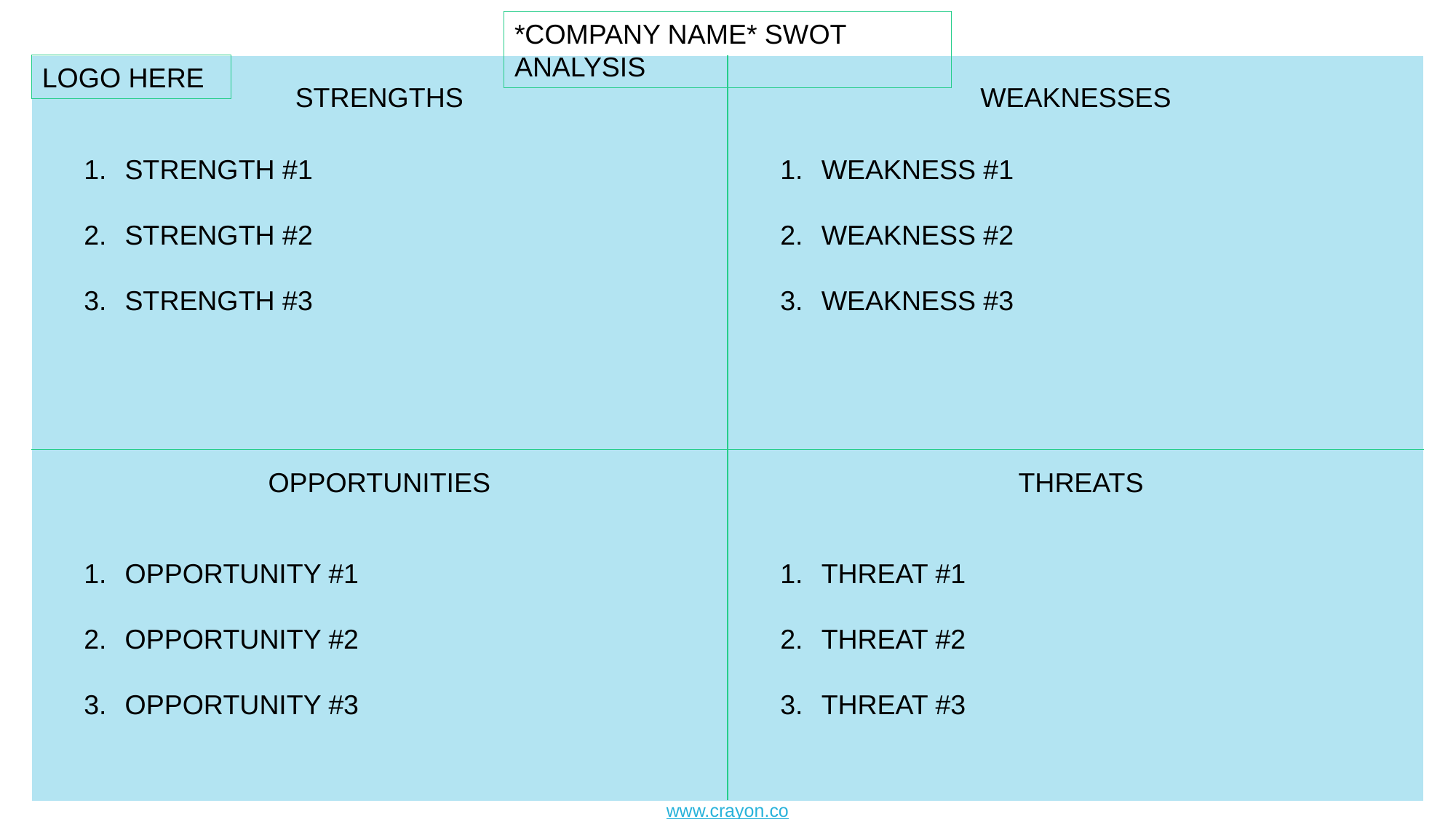

*COMPANY NAME* SWOT ANALYSIS
LOGO HERE

WEAKNESSES
STRENGTHS
STRENGTH #1

STRENGTH #2

STRENGTH #3
WEAKNESS #1

WEAKNESS #2

WEAKNESS #3
OPPORTUNITIES
THREATS
OPPORTUNITY #1

OPPORTUNITY #2

OPPORTUNITY #3
THREAT #1

THREAT #2

THREAT #3
www.crayon.co